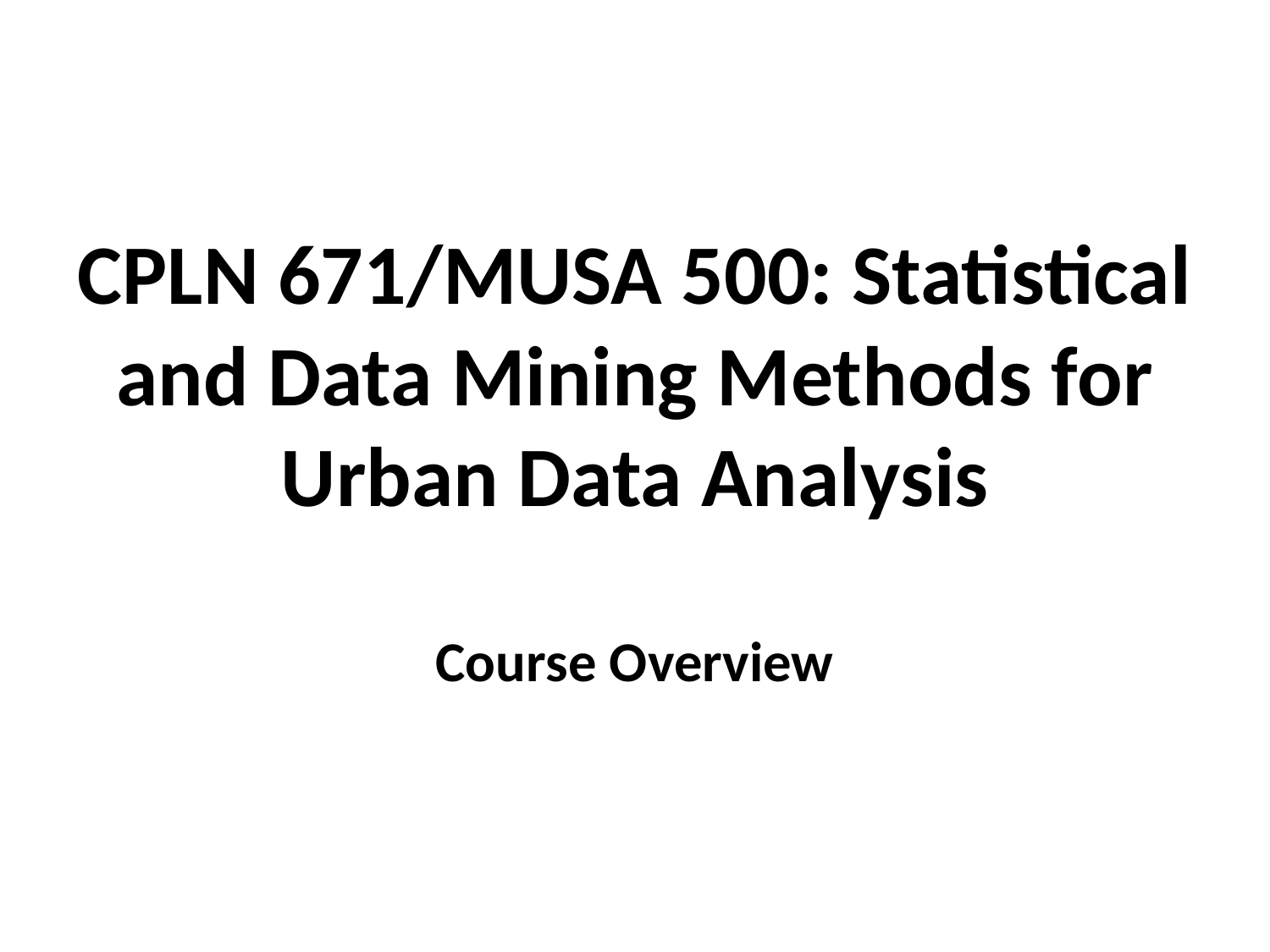

# CPLN 671/MUSA 500: Statistical and Data Mining Methods for Urban Data Analysis Course Overview